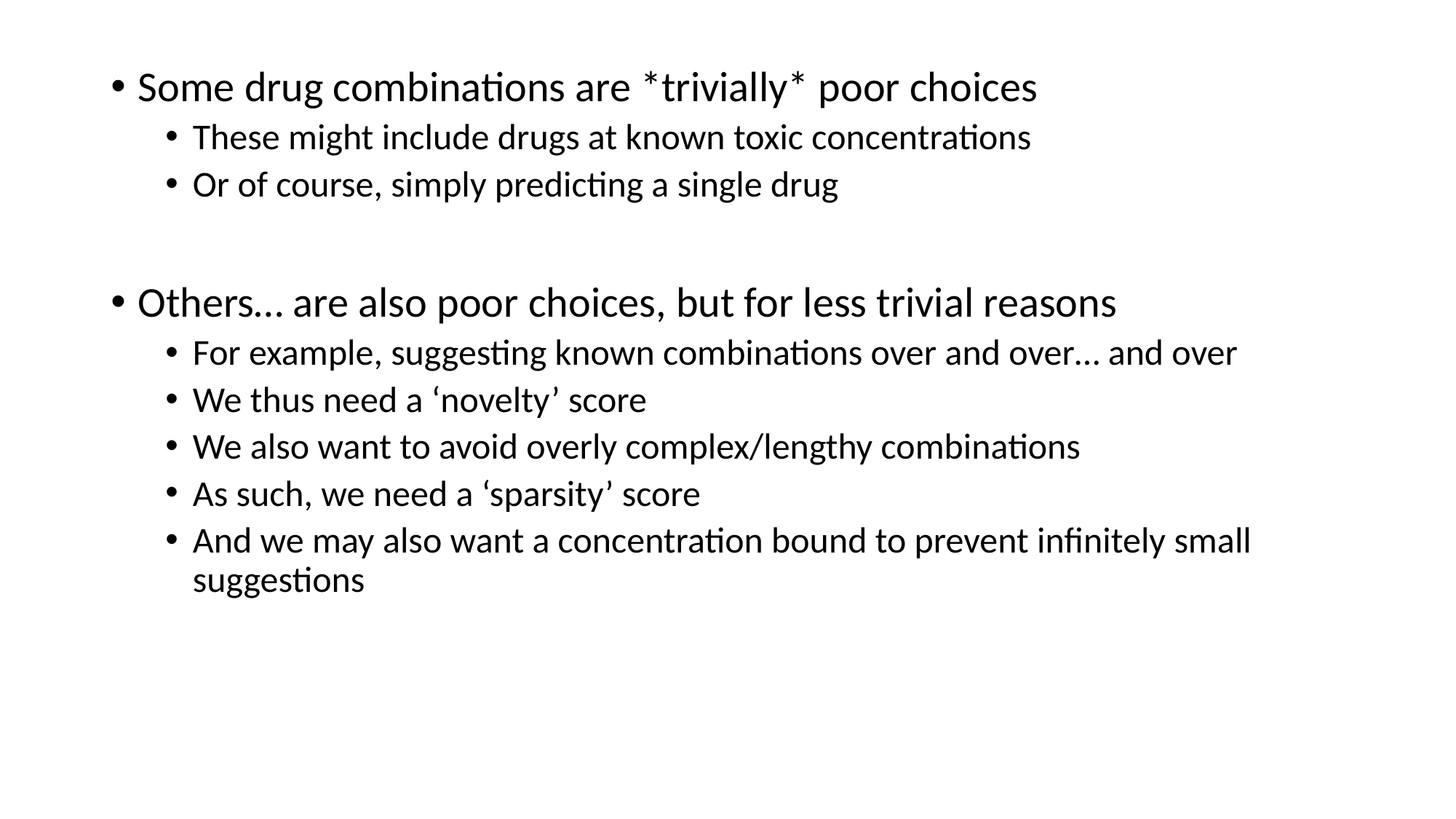

Some drug combinations are *trivially* poor choices
These might include drugs at known toxic concentrations
Or of course, simply predicting a single drug

Others… are also poor choices, but for less trivial reasons
For example, suggesting known combinations over and over… and over
We thus need a ‘novelty’ score
We also want to avoid overly complex/lengthy combinations
As such, we need a ‘sparsity’ score
And we may also want a concentration bound to prevent infinitely small suggestions